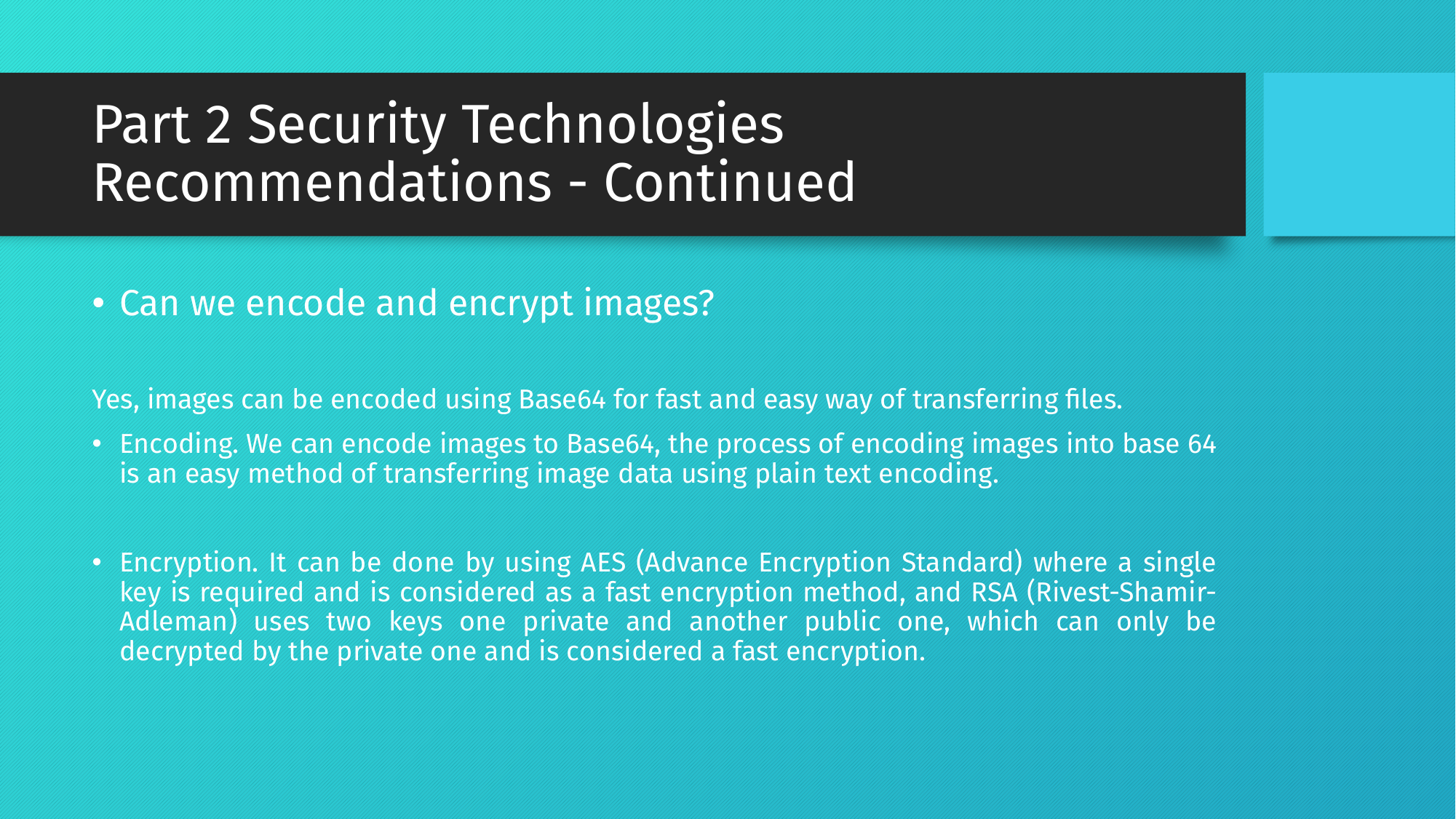

# Part 2 Security Technologies Recommendations - Continued
Can we encode and encrypt images?

Yes, images can be encoded using Base64 for fast and easy way of transferring files.
Encoding. We can encode images to Base64, the process of encoding images into base 64 is an easy method of transferring image data using plain text encoding.

Encryption. It can be done by using AES (Advance Encryption Standard) where a single key is required and is considered as a fast encryption method, and RSA (Rivest-Shamir-Adleman) uses two keys one private and another public one, which can only be decrypted by the private one and is considered a fast encryption.